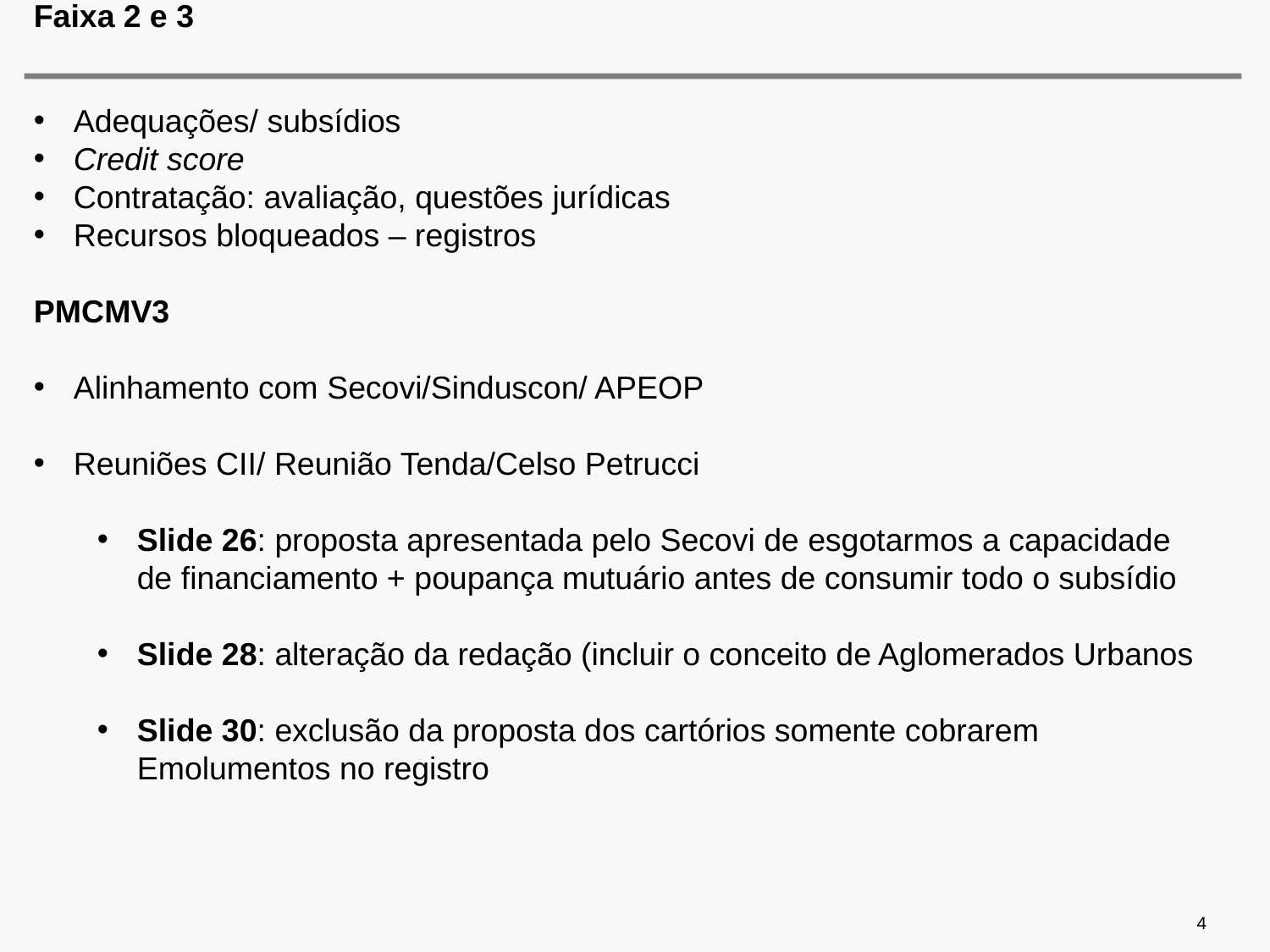

# Faixa 2 e 3

Adequações/ subsídios
Credit score
Contratação: avaliação, questões jurídicas
Recursos bloqueados – registros

PMCMV3

Alinhamento com Secovi/Sinduscon/ APEOP

Reuniões CII/ Reunião Tenda/Celso Petrucci

Slide 26: proposta apresentada pelo Secovi de esgotarmos a capacidade de financiamento + poupança mutuário antes de consumir todo o subsídio

Slide 28: alteração da redação (incluir o conceito de Aglomerados Urbanos

Slide 30: exclusão da proposta dos cartórios somente cobrarem Emolumentos no registro

4